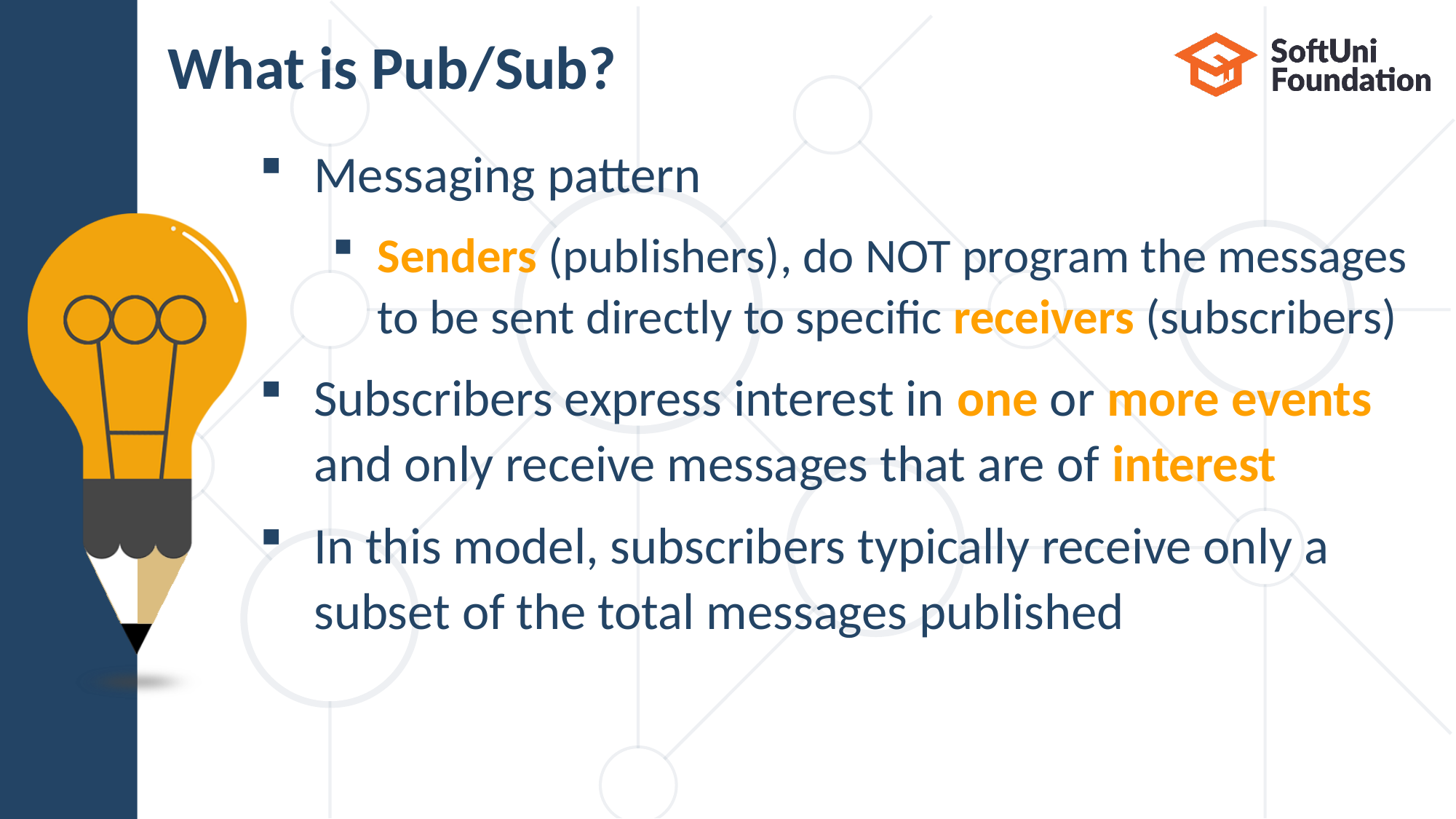

# What is Pub/Sub?
Messaging pattern
Senders (publishers), do NOT program the messages to be sent directly to specific receivers (subscribers)
Subscribers express interest in one or more events
and only receive messages that are of interest
In this model, subscribers typically receive only a
subset of the total messages published